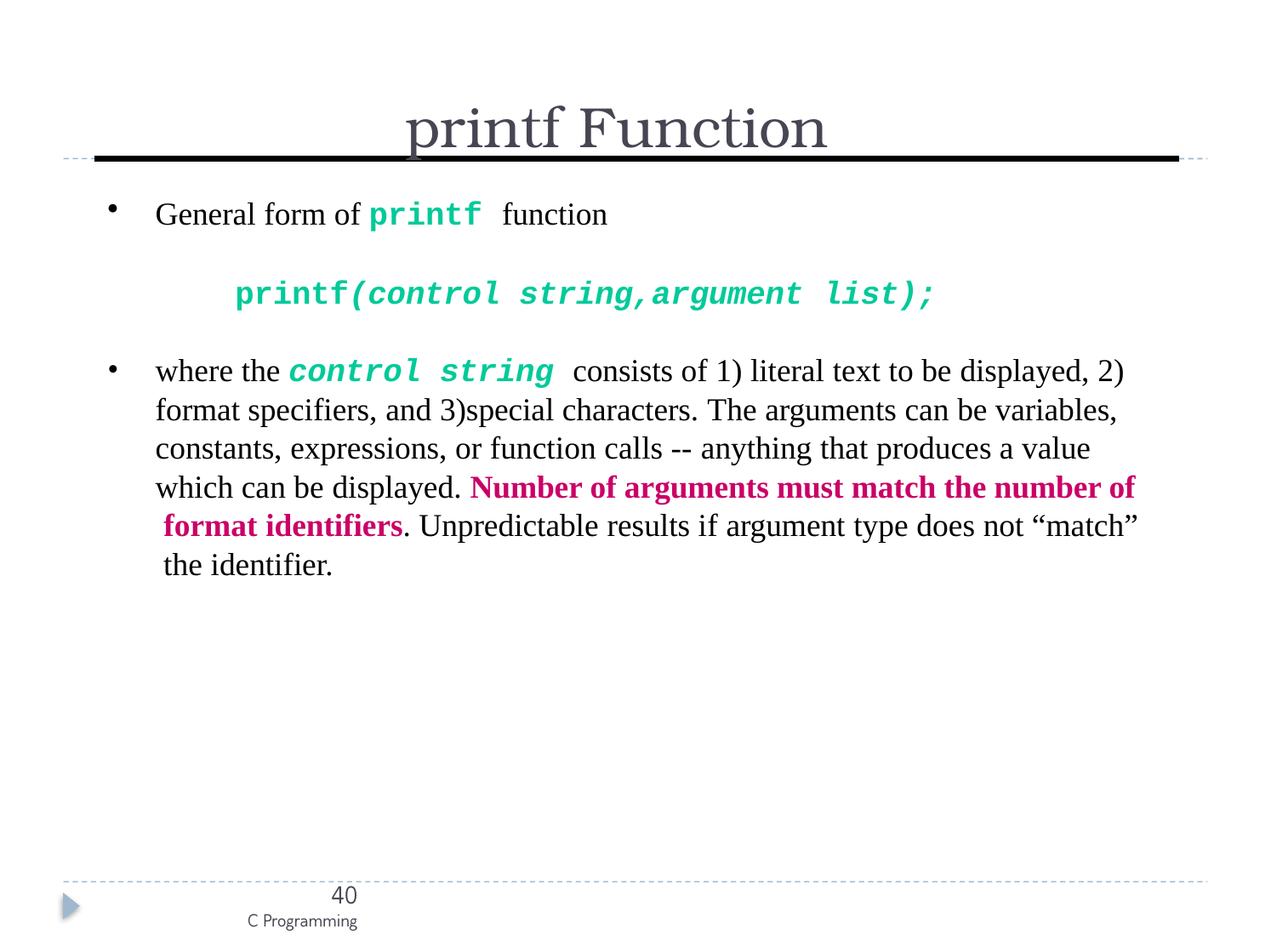

# printf Function

General form of printf function

printf(control string,argument list);

where the control string consists of 1) literal text to be displayed, 2)  format specifiers, and 3)special characters. The arguments can be variables,  constants, expressions, or function calls -- anything that produces a value  which can be displayed. Number of arguments must match the number of  format identifiers. Unpredictable results if argument type does not “match”  the identifier.
40
C Programming